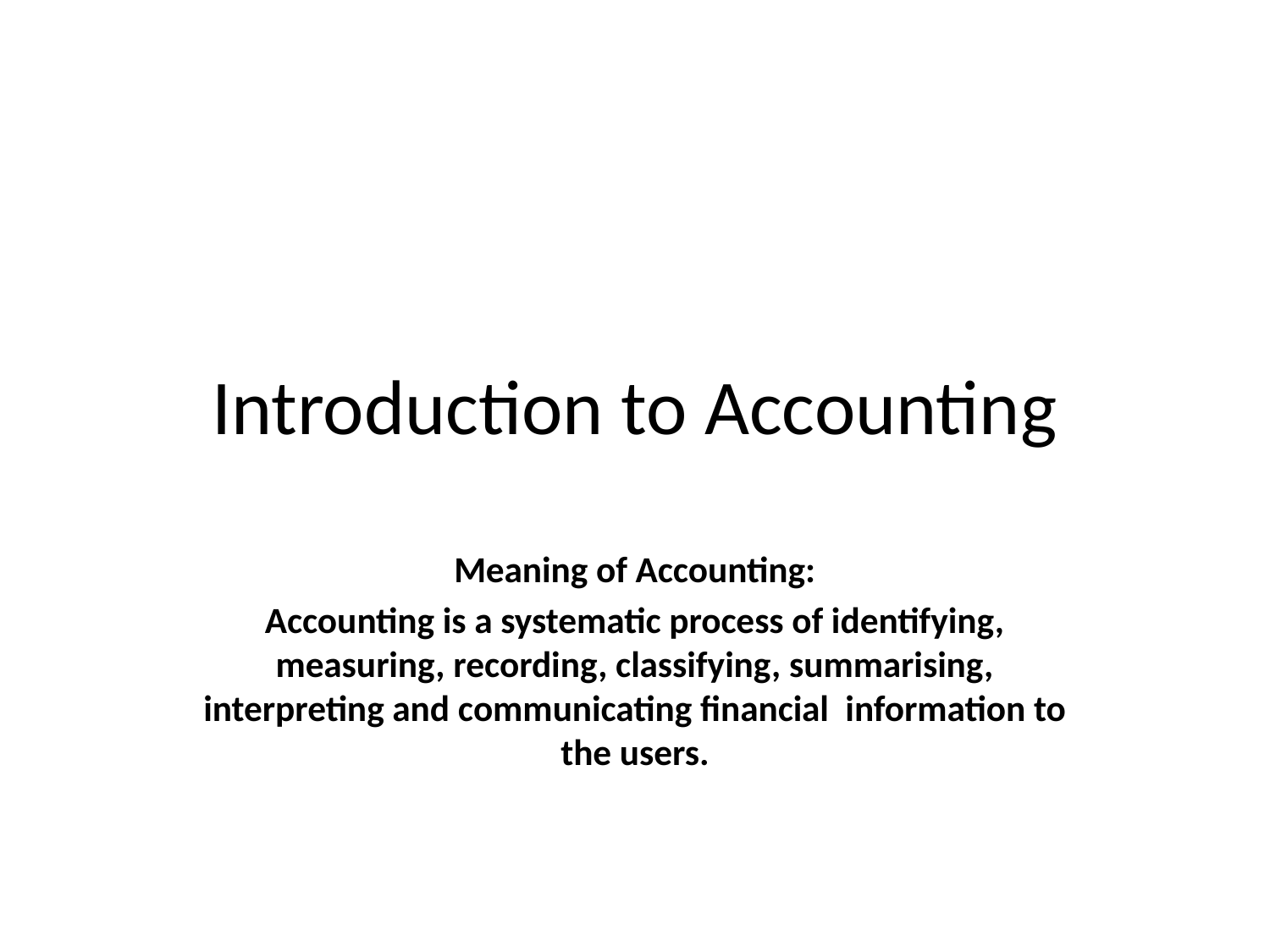

# Introduction to Accounting
Meaning of Accounting:
Accounting is a systematic process of identifying, measuring, recording, classifying, summarising, interpreting and communicating financial  information to the users.